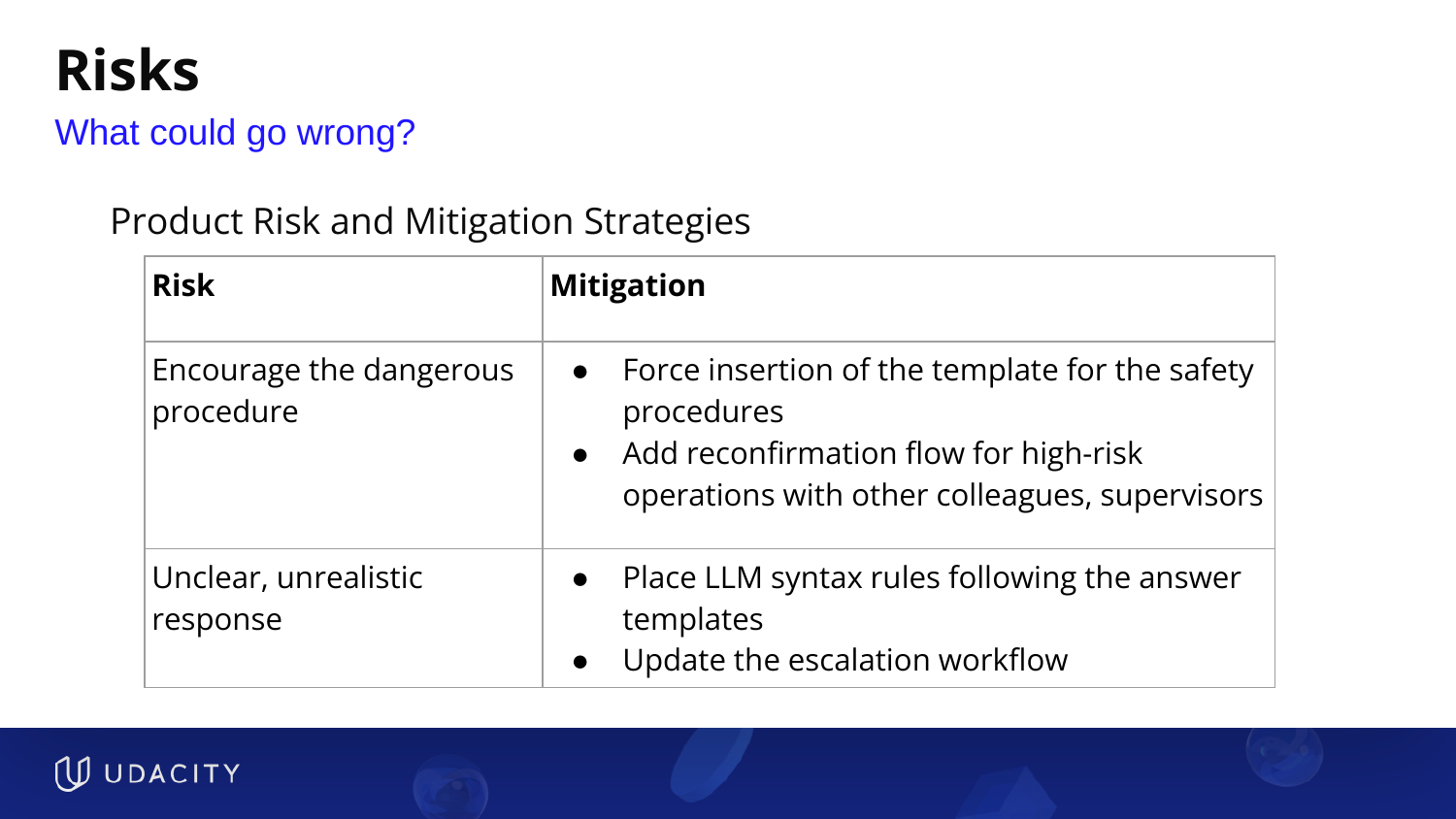

# Risks
What could go wrong?
Product Risk and Mitigation Strategies
| Risk | Mitigation |
| --- | --- |
| Encourage the dangerous procedure | Force insertion of the template for the safety procedures Add reconfirmation flow for high-risk operations with other colleagues, supervisors |
| Unclear, unrealistic response | Place LLM syntax rules following the answer templates Update the escalation workflow |